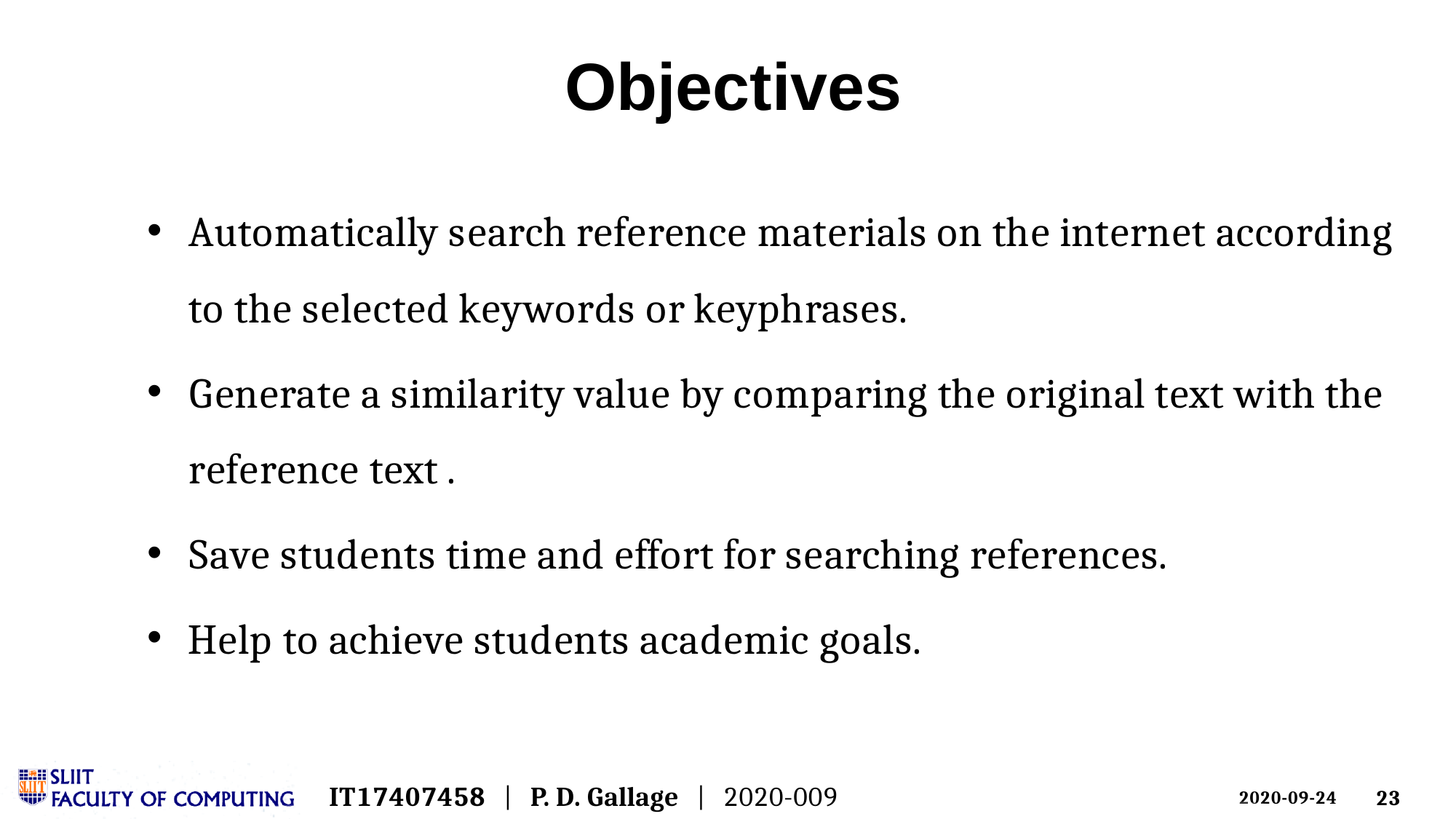

# Objectives
Automatically search reference materials on the internet according to the selected keywords or keyphrases.
Generate a similarity value by comparing the original text with the reference text .
Save students time and effort for searching references.
Help to achieve students academic goals.

IT17407458   |   P. D. Gallage   |   2020-009